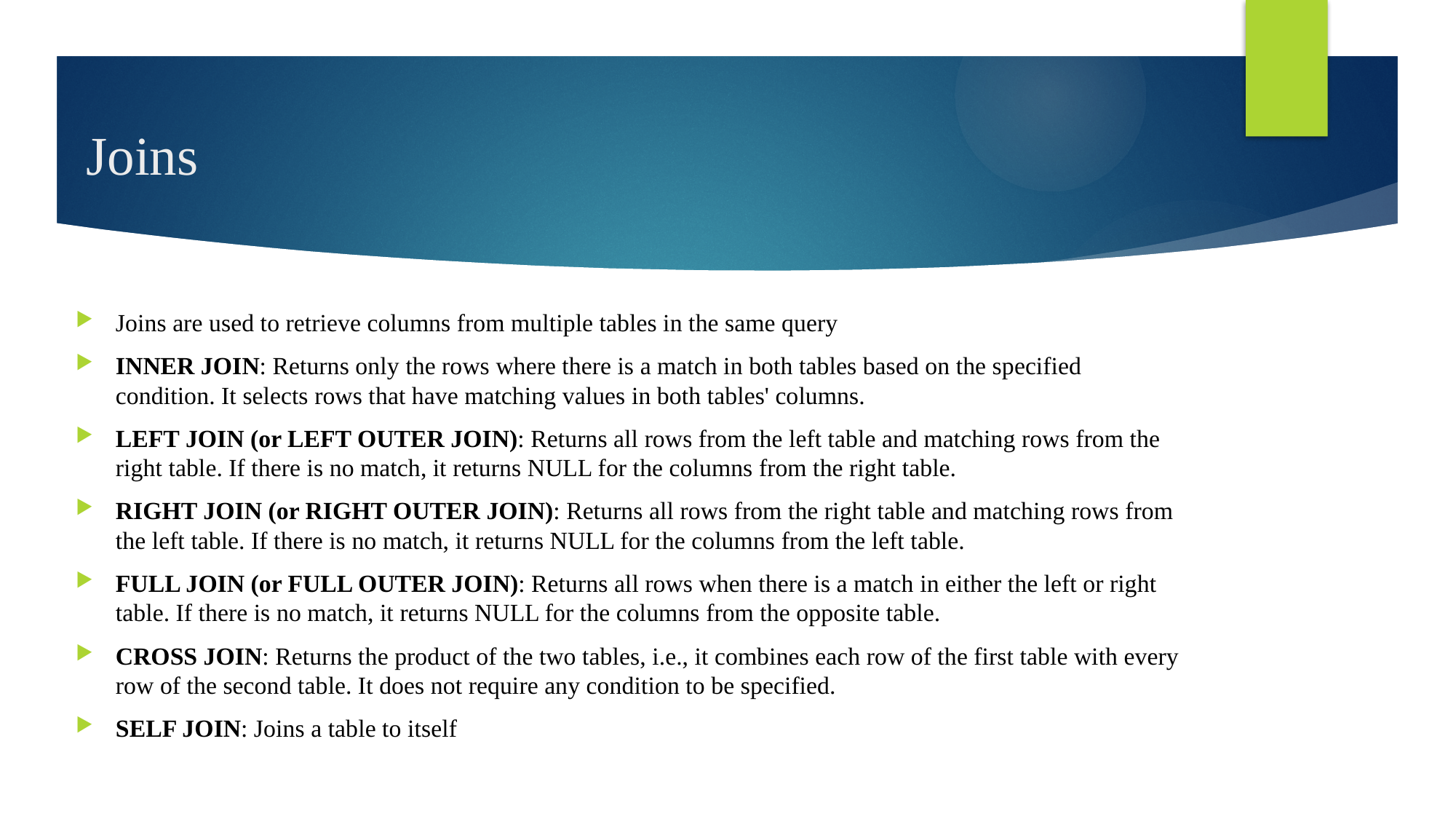

# Joins
Joins are used to retrieve columns from multiple tables in the same query
INNER JOIN: Returns only the rows where there is a match in both tables based on the specified condition. It selects rows that have matching values in both tables' columns.
LEFT JOIN (or LEFT OUTER JOIN): Returns all rows from the left table and matching rows from the right table. If there is no match, it returns NULL for the columns from the right table.
RIGHT JOIN (or RIGHT OUTER JOIN): Returns all rows from the right table and matching rows from the left table. If there is no match, it returns NULL for the columns from the left table.
FULL JOIN (or FULL OUTER JOIN): Returns all rows when there is a match in either the left or right table. If there is no match, it returns NULL for the columns from the opposite table.
CROSS JOIN: Returns the product of the two tables, i.e., it combines each row of the first table with every row of the second table. It does not require any condition to be specified.
SELF JOIN: Joins a table to itself